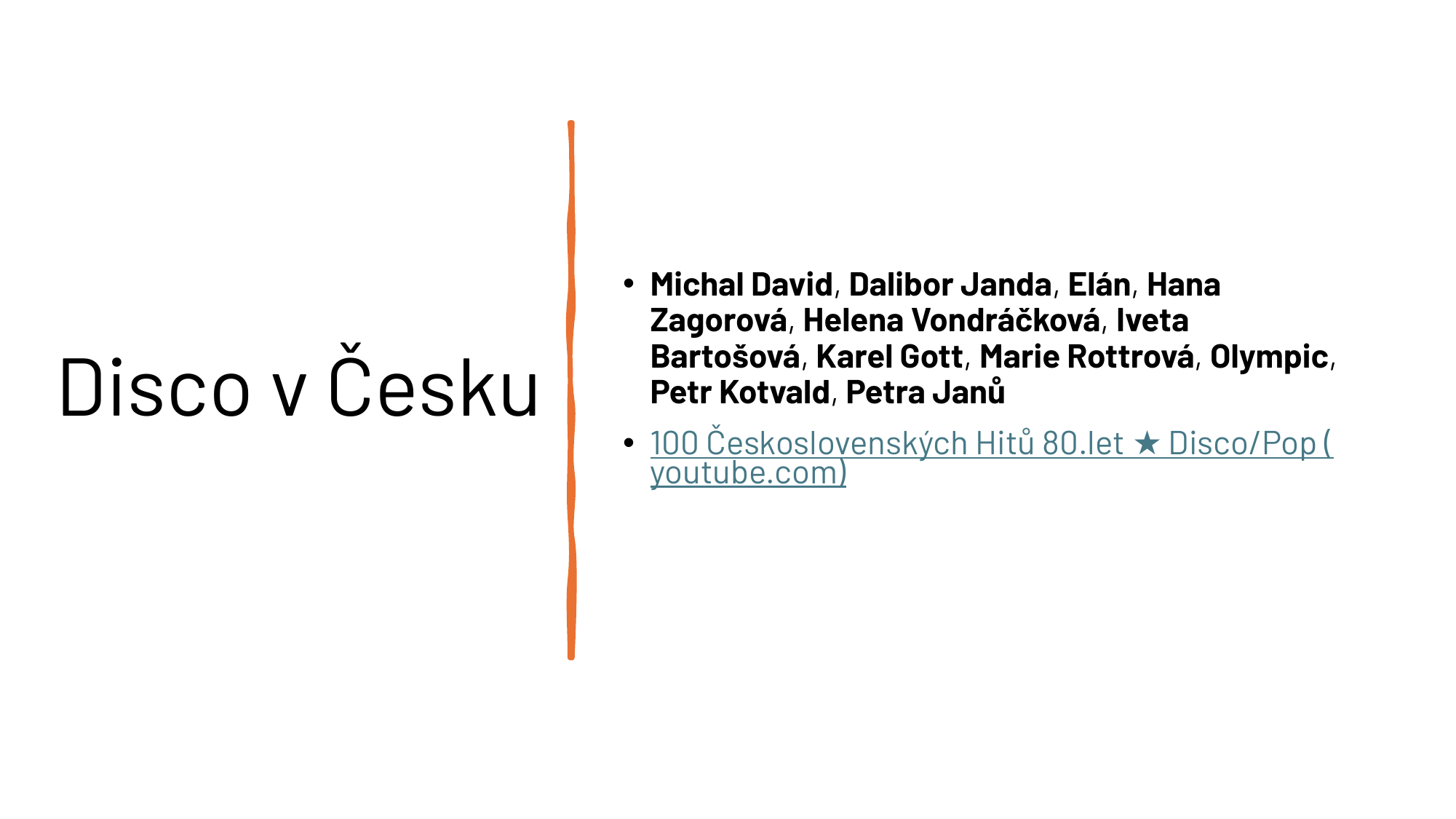

# Disco v Česku
Michal David, Dalibor Janda, Elán, Hana Zagorová, Helena Vondráčková, Iveta Bartošová, Karel Gott, Marie Rottrová, Olympic, Petr Kotvald, Petra Janů
100 Československých Hitů 80.let ★ Disco/Pop (youtube.com)